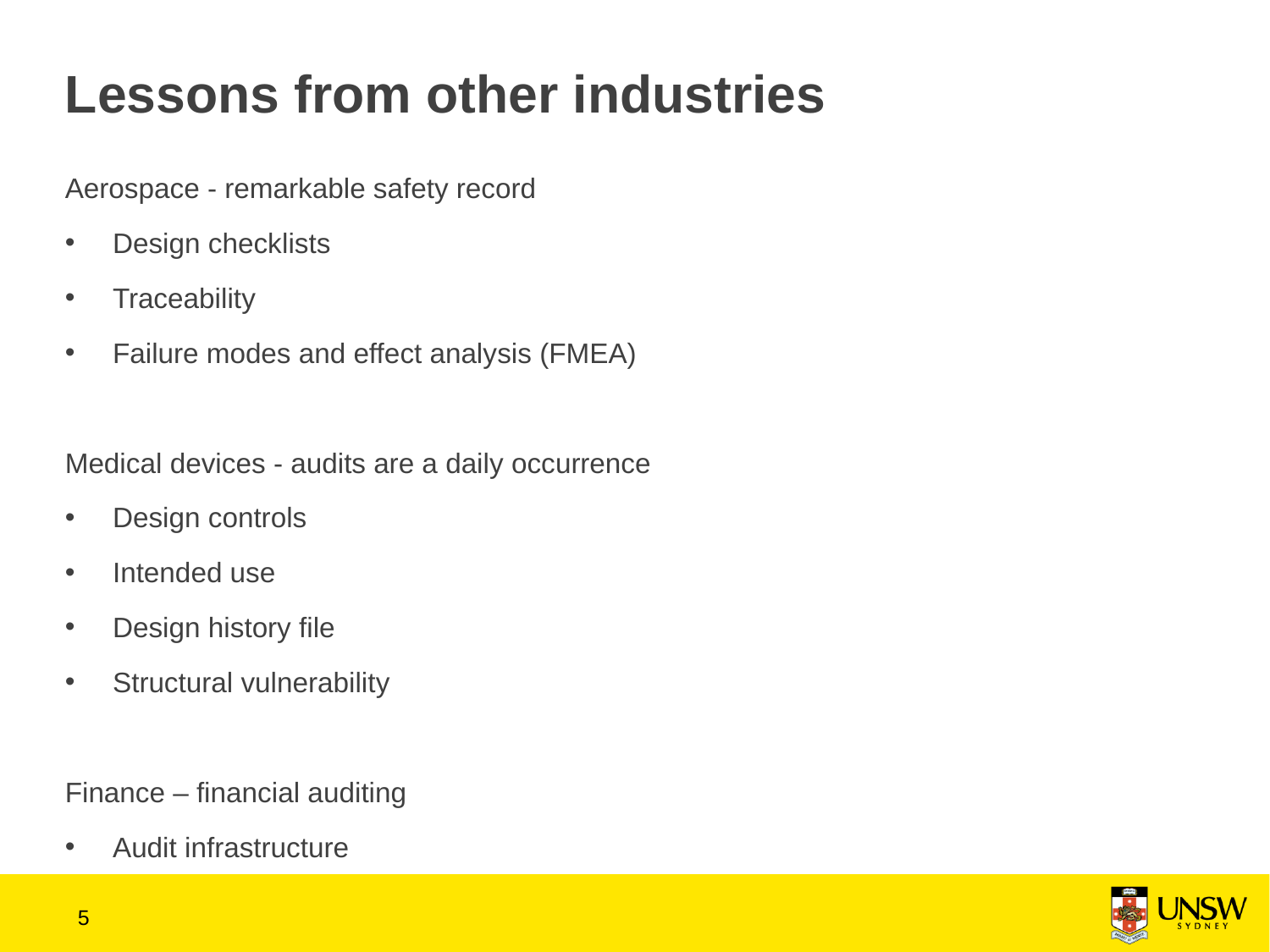

# Lessons from other industries
Aerospace - remarkable safety record
Design checklists
Traceability
Failure modes and effect analysis (FMEA)

Medical devices - audits are a daily occurrence
Design controls
Intended use
Design history file
Structural vulnerability

Finance – financial auditing
Audit infrastructure
5